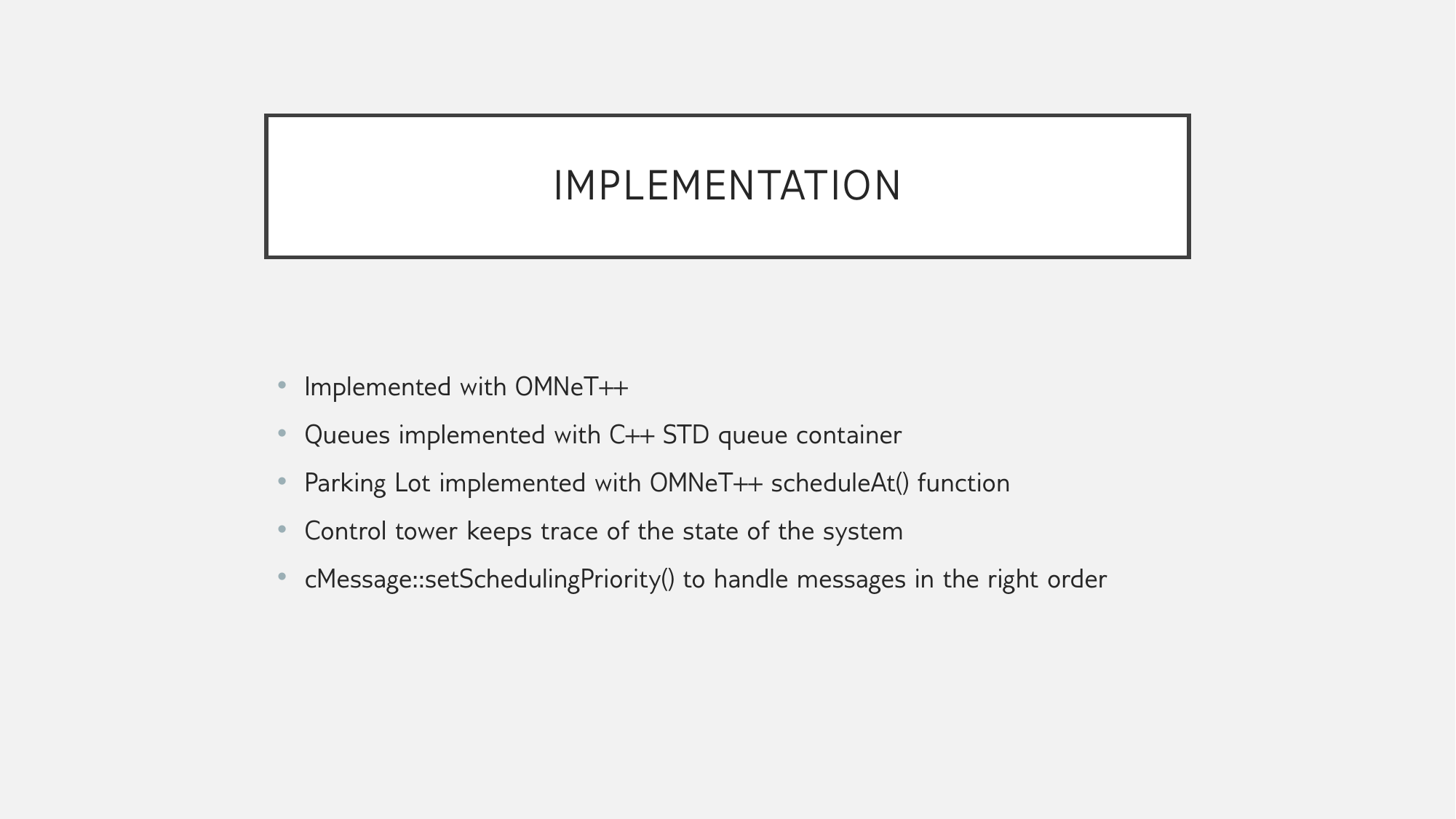

# Implementation

Implemented with OMNeT++
Queues implemented with C++ STD queue container
Parking Lot implemented with OMNeT++ scheduleAt() function
Control tower keeps trace of the state of the system
cMessage::setSchedulingPriority() to handle messages in the right order